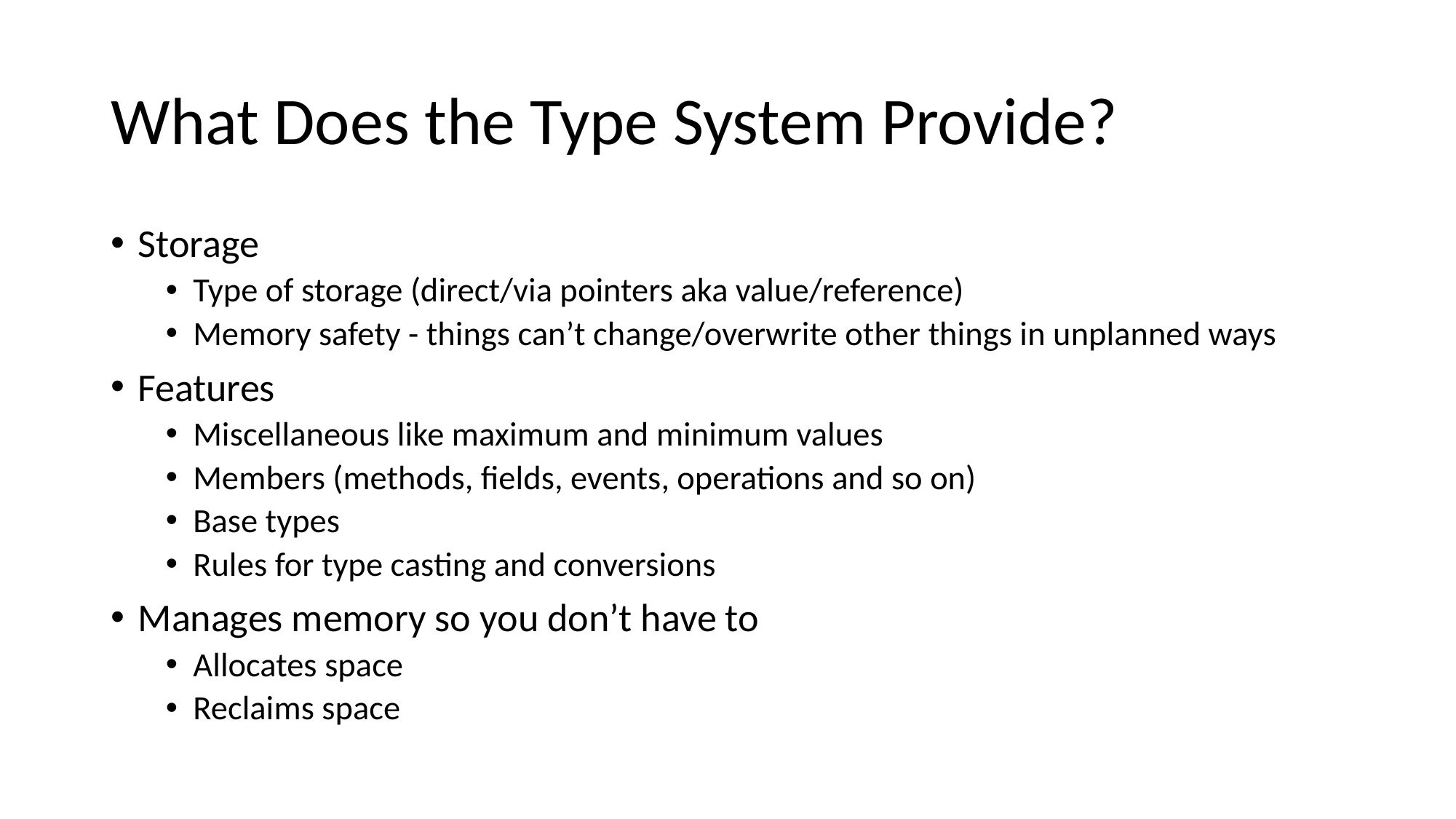

# What Does the Type System Provide?
Storage
Type of storage (direct/via pointers aka value/reference)
Memory safety - things can’t change/overwrite other things in unplanned ways
Features
Miscellaneous like maximum and minimum values
Members (methods, fields, events, operations and so on)
Base types
Rules for type casting and conversions
Manages memory so you don’t have to
Allocates space
Reclaims space